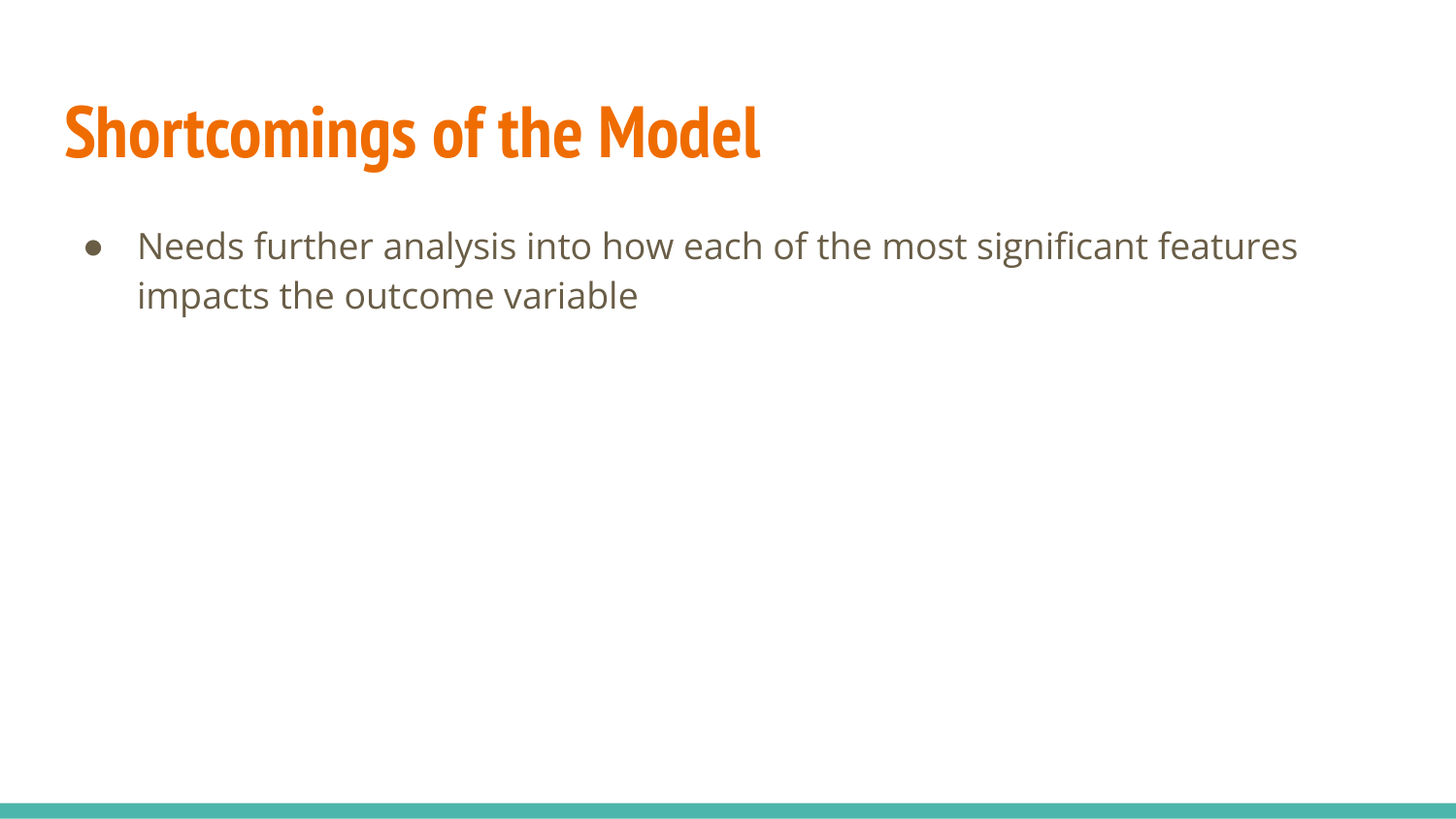

# Shortcomings of the Model
Needs further analysis into how each of the most significant features impacts the outcome variable